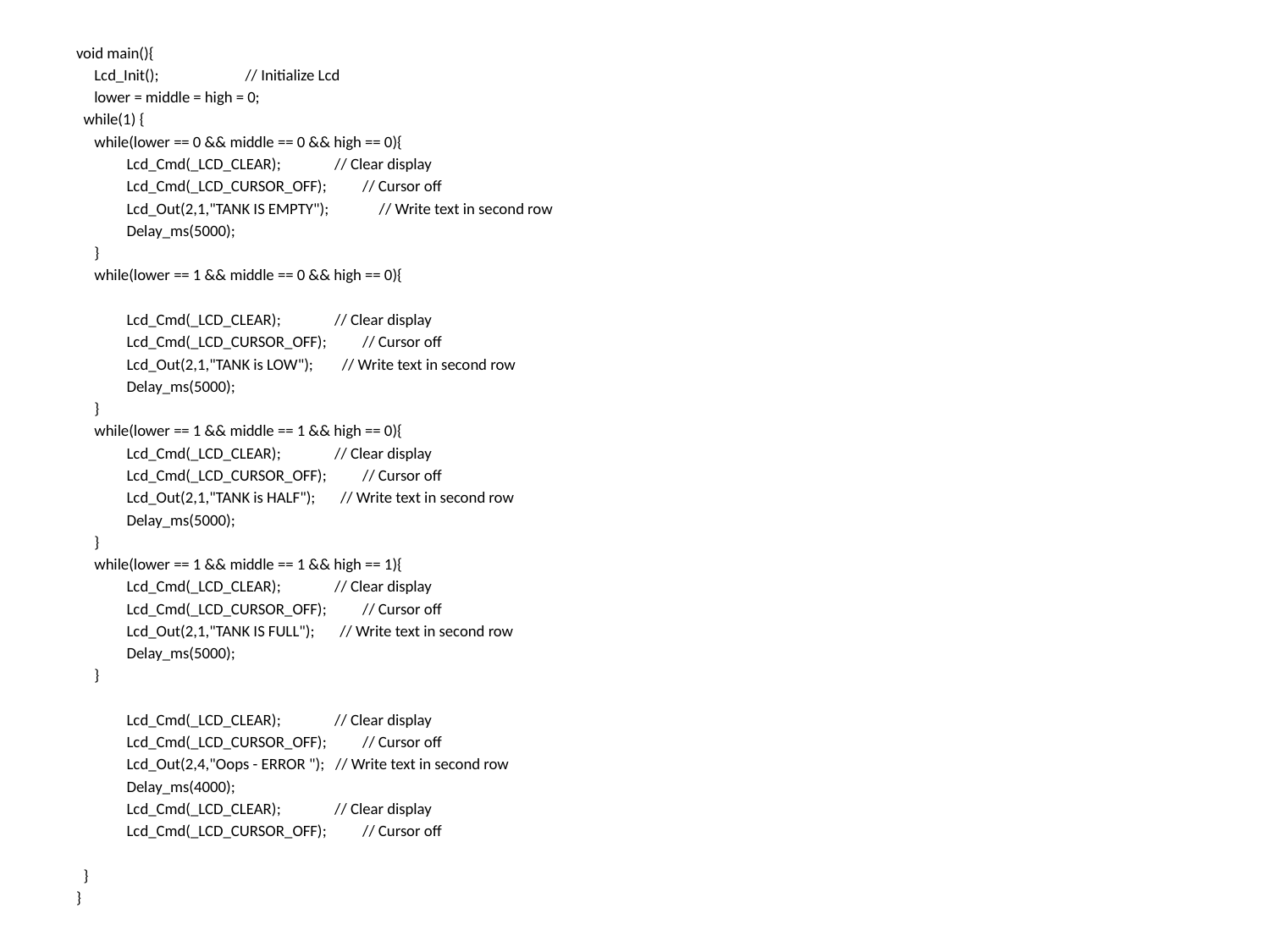

void main(){
     Lcd_Init();                        // Initialize Lcd
     lower = middle = high = 0;
  while(1) {
     while(lower == 0 && middle == 0 && high == 0){
              Lcd_Cmd(_LCD_CLEAR);               // Clear display
              Lcd_Cmd(_LCD_CURSOR_OFF);          // Cursor off
              Lcd_Out(2,1,"TANK IS EMPTY");              // Write text in second row
              Delay_ms(5000);
     }
     while(lower == 1 && middle == 0 && high == 0){

              Lcd_Cmd(_LCD_CLEAR);               // Clear display
              Lcd_Cmd(_LCD_CURSOR_OFF);          // Cursor off
              Lcd_Out(2,1,"TANK is LOW");        // Write text in second row
              Delay_ms(5000);
     }
     while(lower == 1 && middle == 1 && high == 0){
              Lcd_Cmd(_LCD_CLEAR);               // Clear display
              Lcd_Cmd(_LCD_CURSOR_OFF);          // Cursor off
              Lcd_Out(2,1,"TANK is HALF");       // Write text in second row
              Delay_ms(5000);
     }
     while(lower == 1 && middle == 1 && high == 1){
              Lcd_Cmd(_LCD_CLEAR);               // Clear display
              Lcd_Cmd(_LCD_CURSOR_OFF);          // Cursor off
              Lcd_Out(2,1,"TANK IS FULL");       // Write text in second row
              Delay_ms(5000);
     }

              Lcd_Cmd(_LCD_CLEAR);               // Clear display
              Lcd_Cmd(_LCD_CURSOR_OFF);          // Cursor off
              Lcd_Out(2,4,"Oops - ERROR ");   // Write text in second row
              Delay_ms(4000);
              Lcd_Cmd(_LCD_CLEAR);               // Clear display
              Lcd_Cmd(_LCD_CURSOR_OFF);          // Cursor off

  }
}